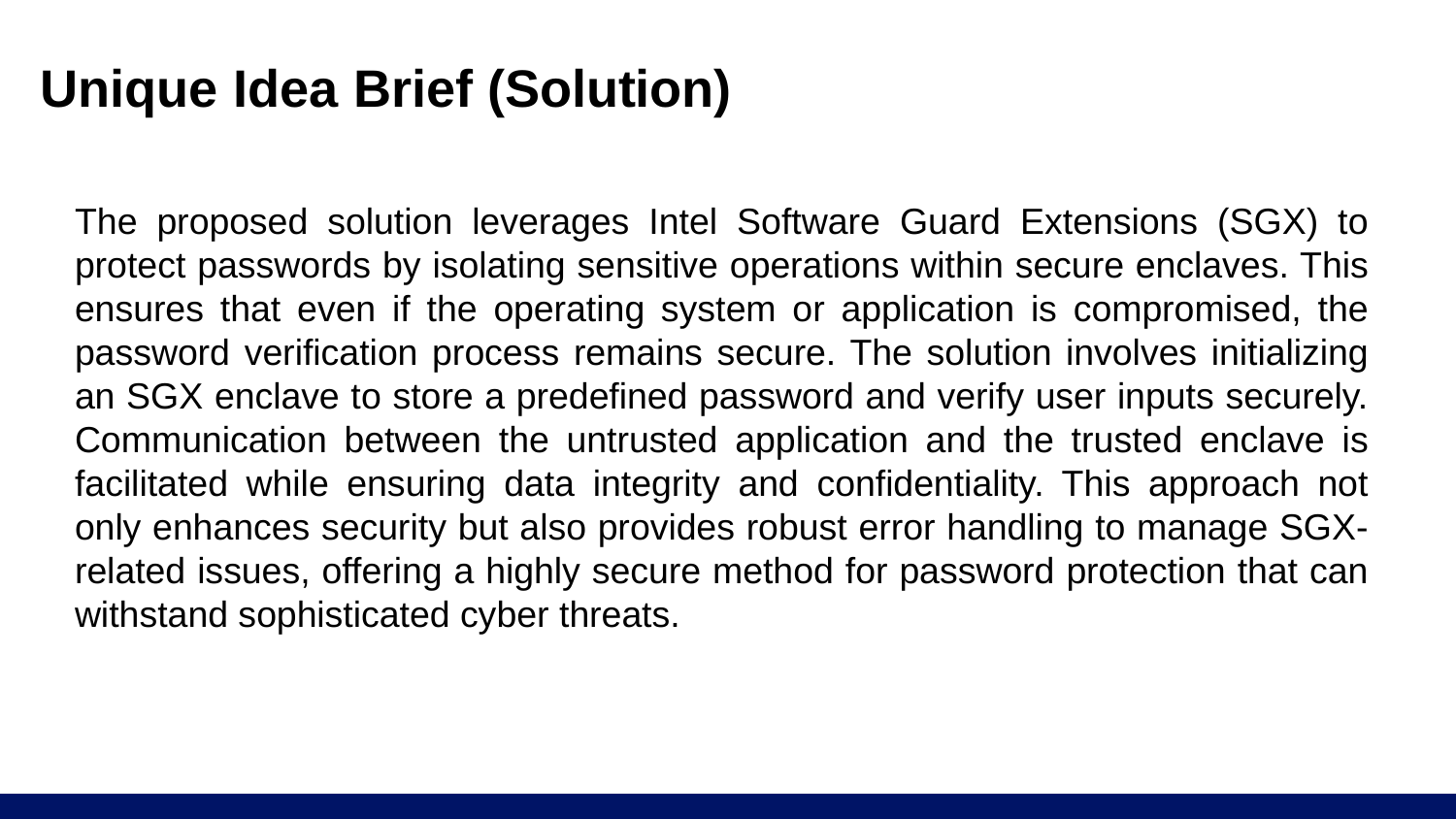

# Unique Idea Brief (Solution)
The proposed solution leverages Intel Software Guard Extensions (SGX) to protect passwords by isolating sensitive operations within secure enclaves. This ensures that even if the operating system or application is compromised, the password verification process remains secure. The solution involves initializing an SGX enclave to store a predefined password and verify user inputs securely. Communication between the untrusted application and the trusted enclave is facilitated while ensuring data integrity and confidentiality. This approach not only enhances security but also provides robust error handling to manage SGX-related issues, offering a highly secure method for password protection that can withstand sophisticated cyber threats.